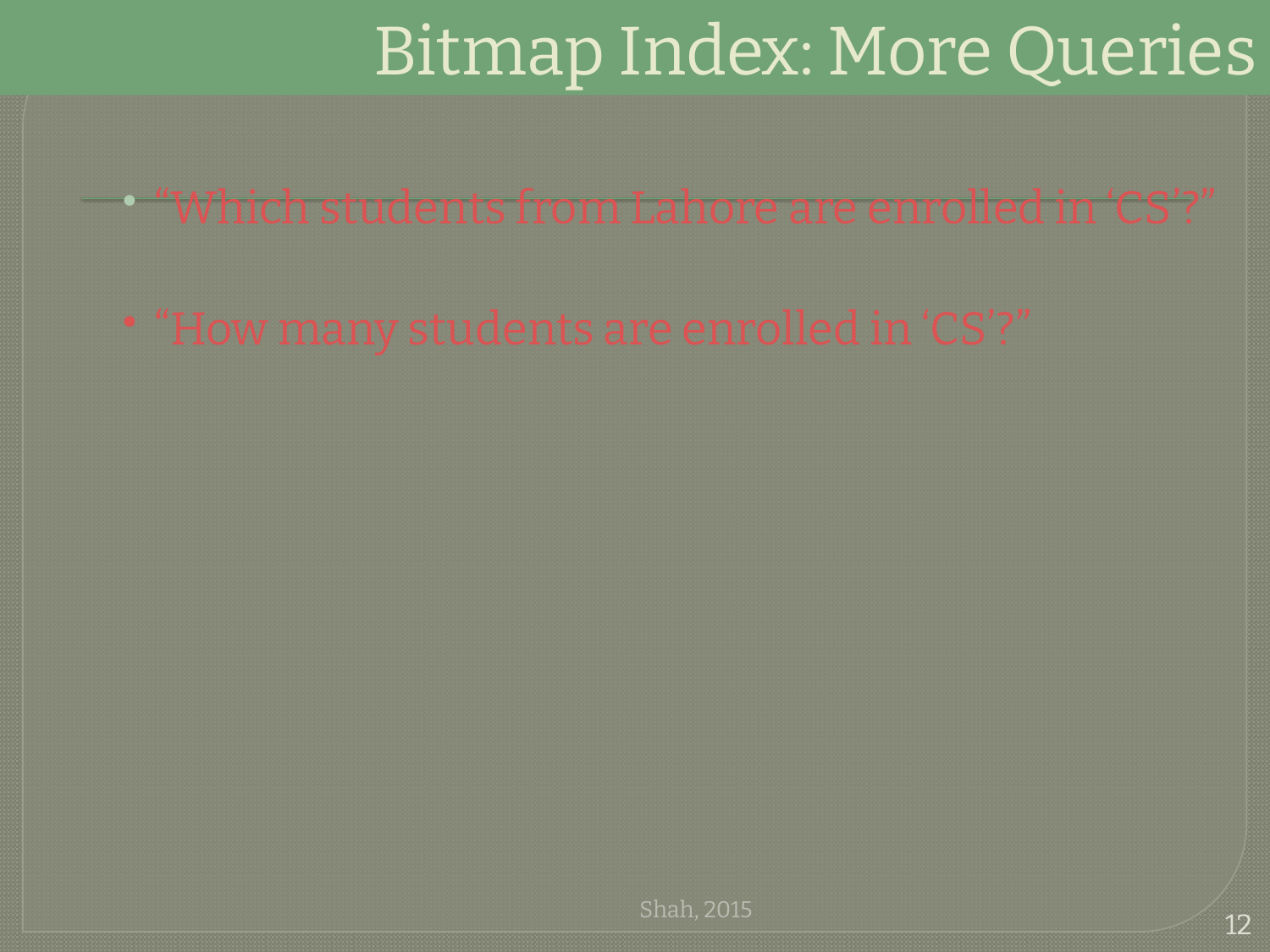

# Bitmap Index: More Queries

“Which students from Lahore are enrolled in ‘CS’?”

“How many students are enrolled in ‘CS’?”
Shah, 2015
12